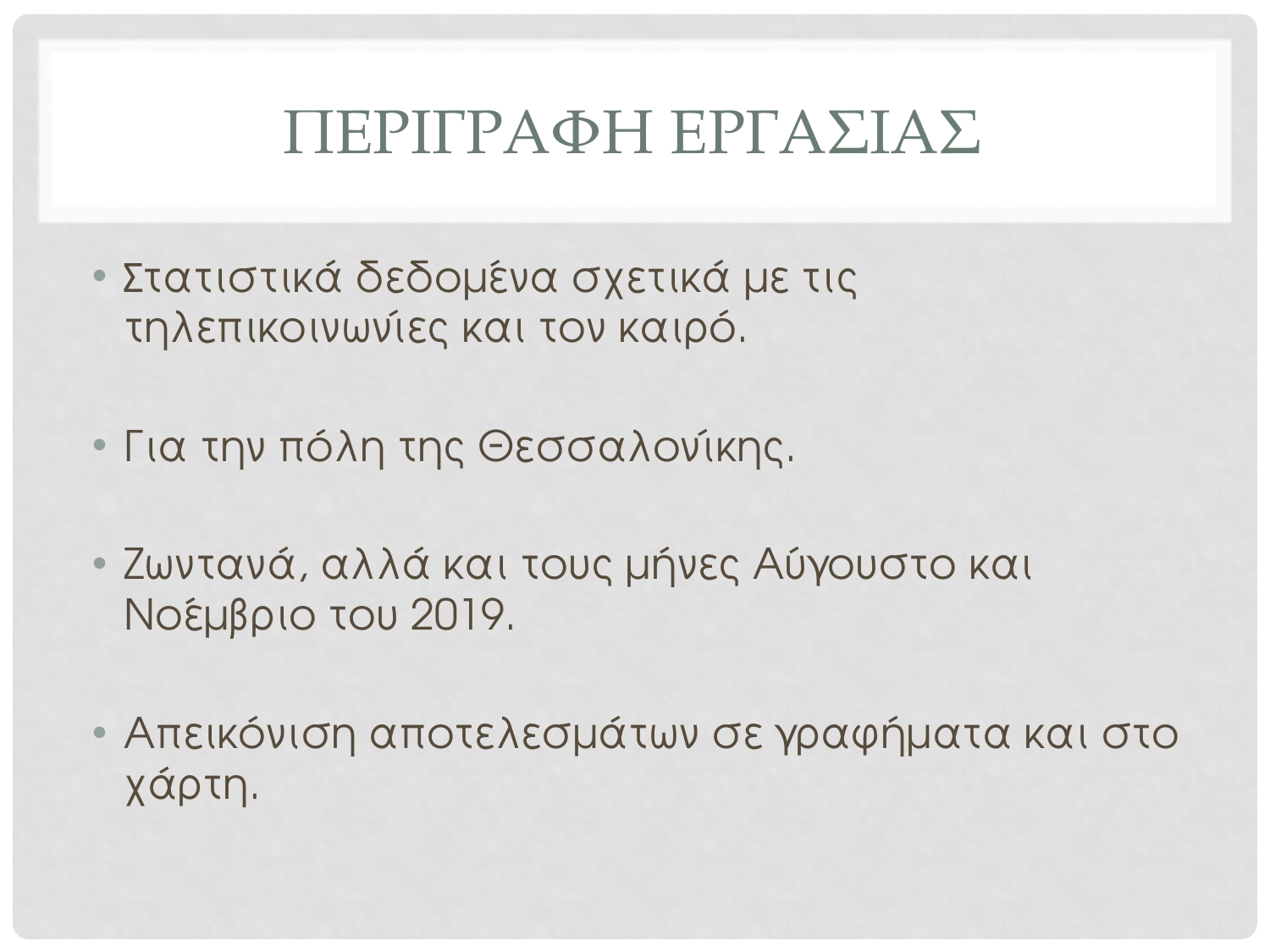

# Περιγραφη εργασιασ
Στατιστικά δεδομένα σχετικά με τις τηλεπικοινωνίες και τον καιρό.

Για την πόλη της Θεσσαλονίκης.

Ζωντανά, αλλά και τους μήνες Αύγουστο και Νοέμβριο του 2019.

Απεικόνιση αποτελεσμάτων σε γραφήματα και στο χάρτη.